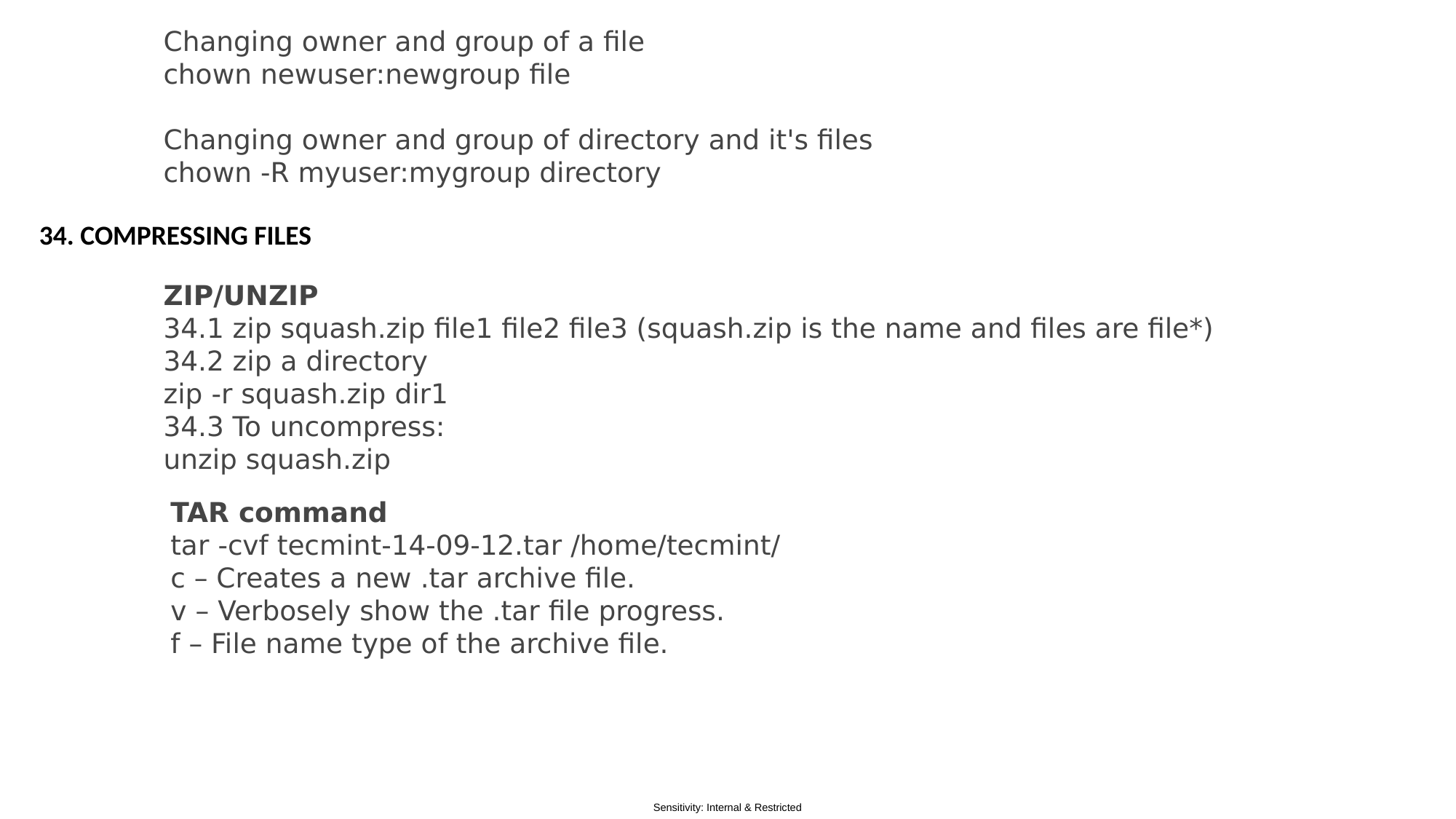

Changing owner and group of a file
chown newuser:newgroup file

Changing owner and group of directory and it's files
chown -R myuser:mygroup directory
34. COMPRESSING FILES
ZIP/UNZIP
34.1 zip squash.zip file1 file2 file3 (squash.zip is the name and files are file*)
34.2 zip a directory
zip -r squash.zip dir1
34.3 To uncompress:
unzip squash.zip
TAR command
tar -cvf tecmint-14-09-12.tar /home/tecmint/
c – Creates a new .tar archive file.
v – Verbosely show the .tar file progress.
f – File name type of the archive file.